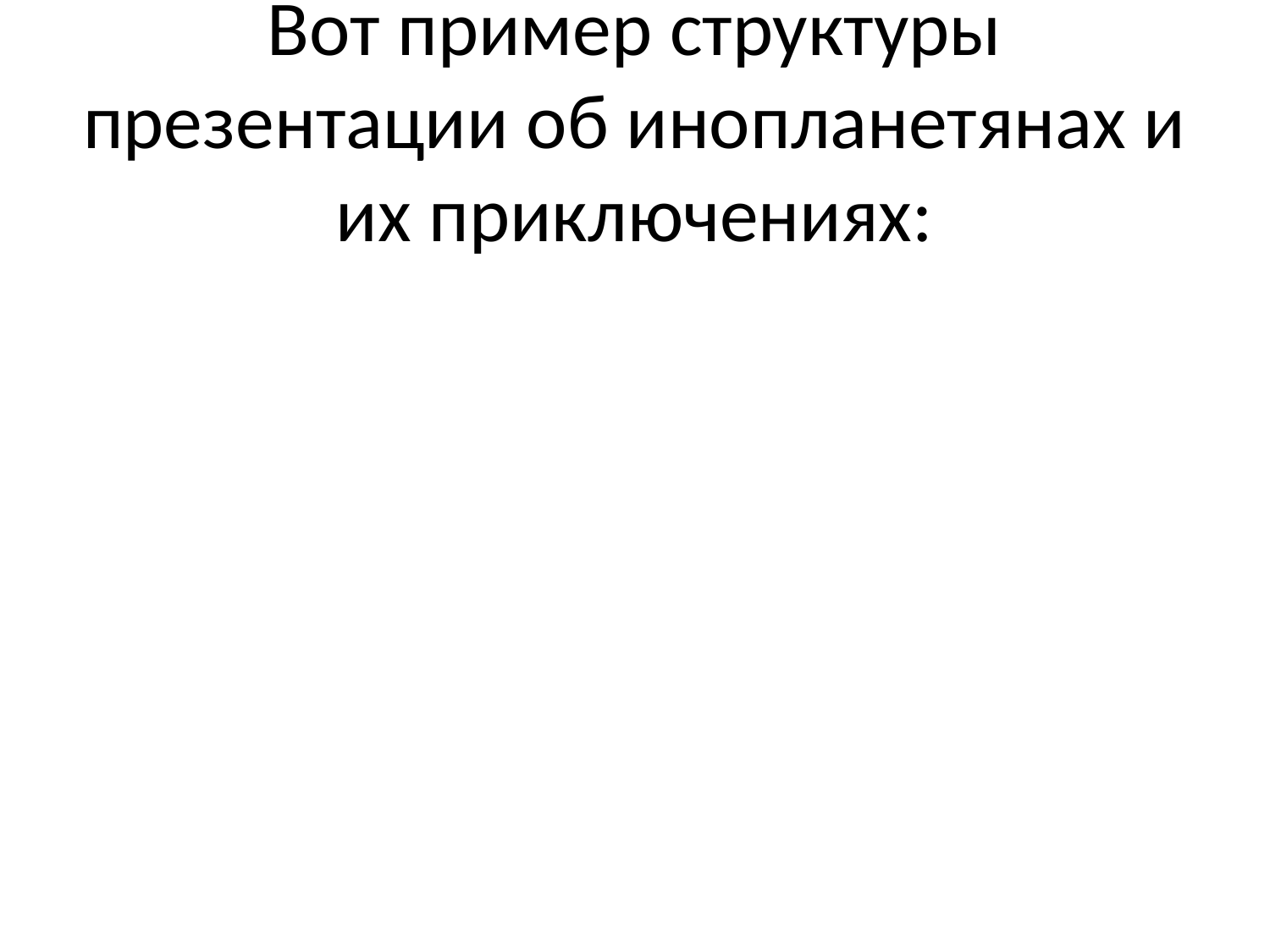

# Вот пример структуры презентации об инопланетянах и их приключениях: